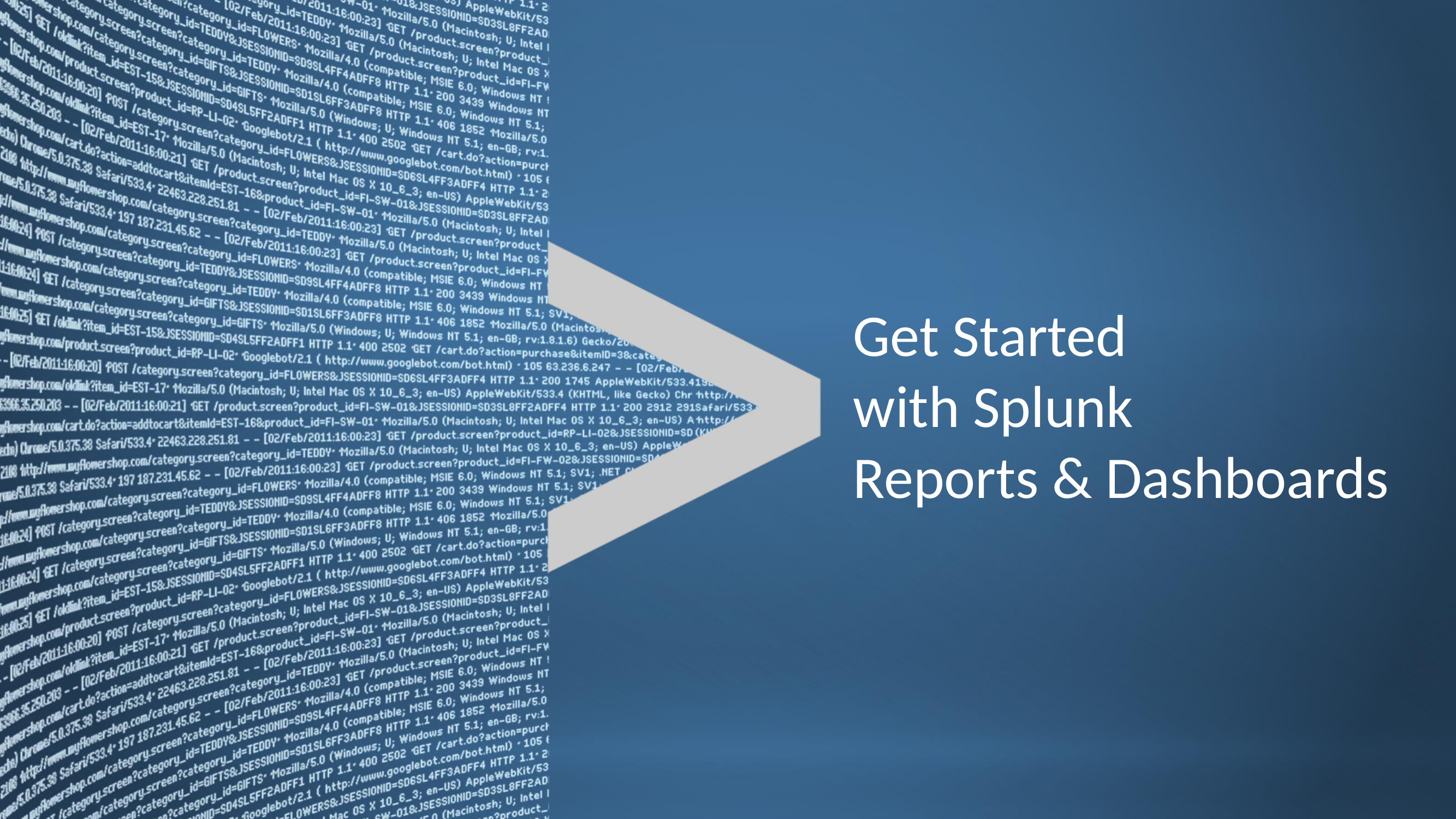

# Get Started with Splunk Reports & Dashboards